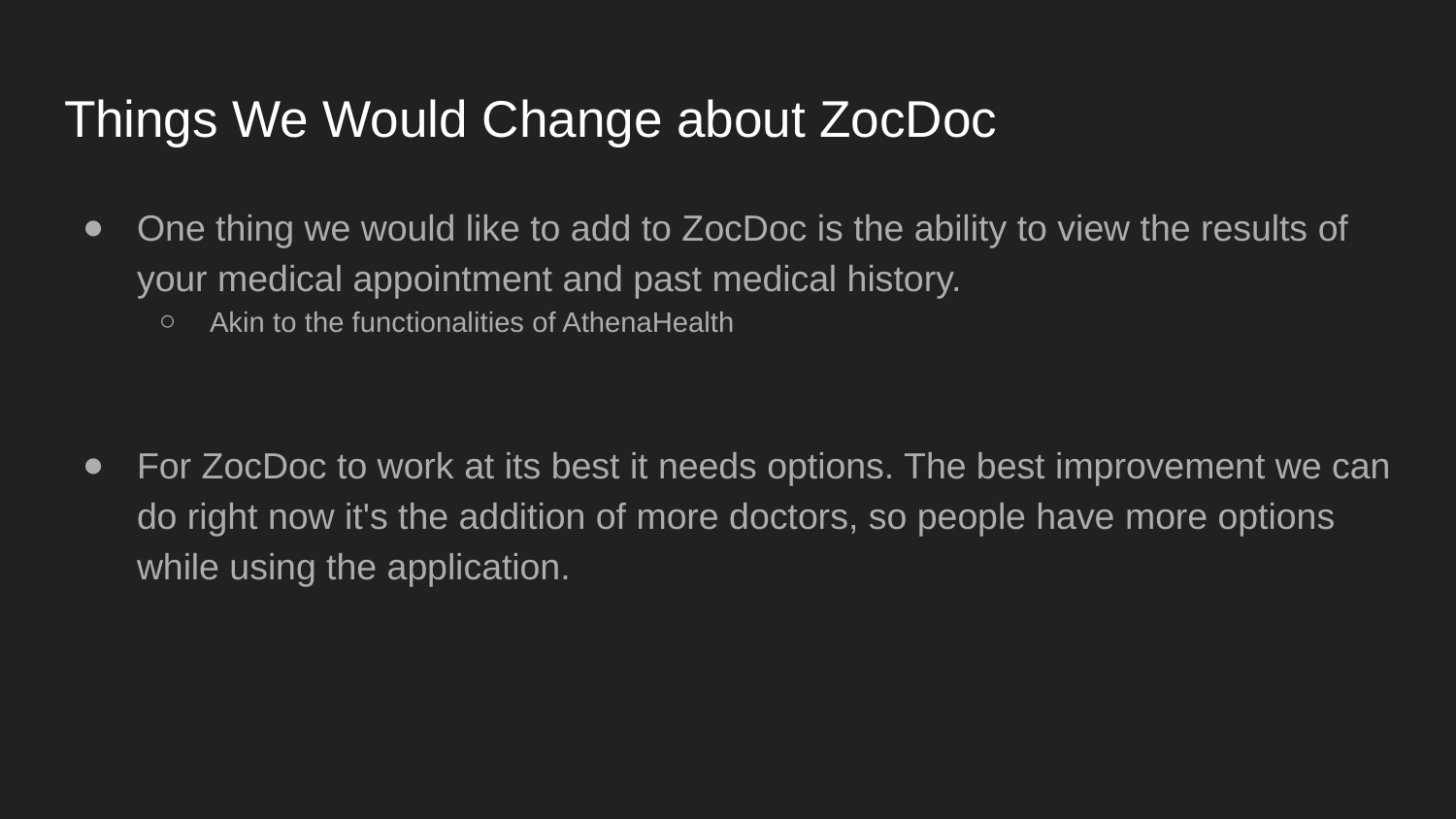

# Things We Would Change about ZocDoc
One thing we would like to add to ZocDoc is the ability to view the results of your medical appointment and past medical history.
Akin to the functionalities of AthenaHealth

For ZocDoc to work at its best it needs options. The best improvement we can do right now it's the addition of more doctors, so people have more options while using the application.